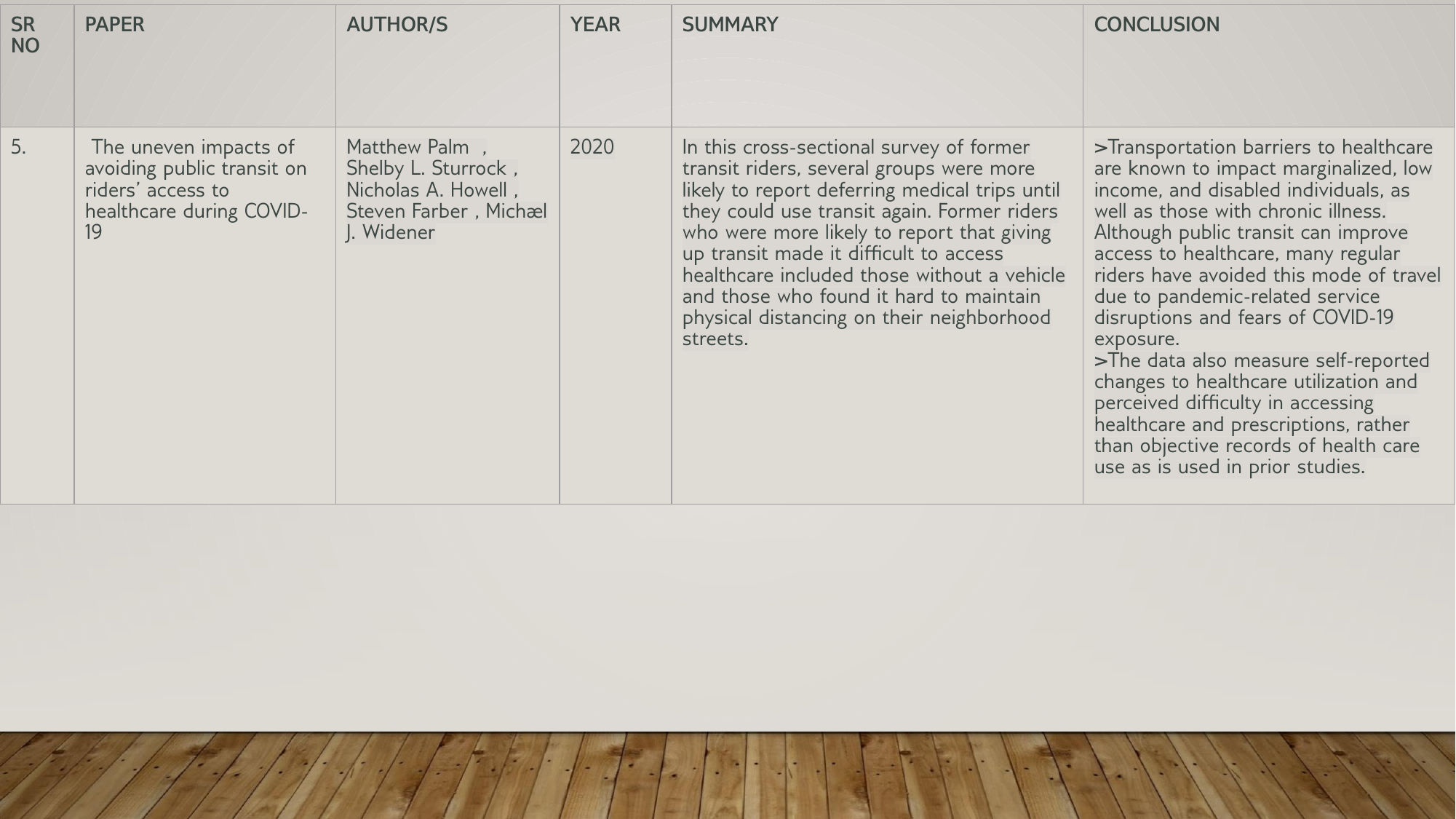

| SR NO | PAPER | AUTHOR/S | YEAR | SUMMARY | CONCLUSION |
| --- | --- | --- | --- | --- | --- |
| 5. | The uneven impacts of avoiding public transit on riders’ access to healthcare during COVID-19 | Matthew Palm , Shelby L. Sturrock , Nicholas A. Howell , Steven Farber , Michael J. Widener | 2020 | In this cross-sectional survey of former transit riders, several groups were more likely to report deferring medical trips until they could use transit again. Former riders who were more likely to report that giving up transit made it difficult to access healthcare included those without a vehicle and those who found it hard to maintain physical distancing on their neighborhood streets. | >Transportation barriers to healthcare are known to impact marginalized, low income, and disabled individuals, as well as those with chronic illness. Although public transit can improve access to healthcare, many regular riders have avoided this mode of travel due to pandemic-related service disruptions and fears of COVID-19 exposure. >The data also measure self-reported changes to healthcare utilization and perceived difficulty in accessing healthcare and prescriptions, rather than objective records of health care use as is used in prior studies. |